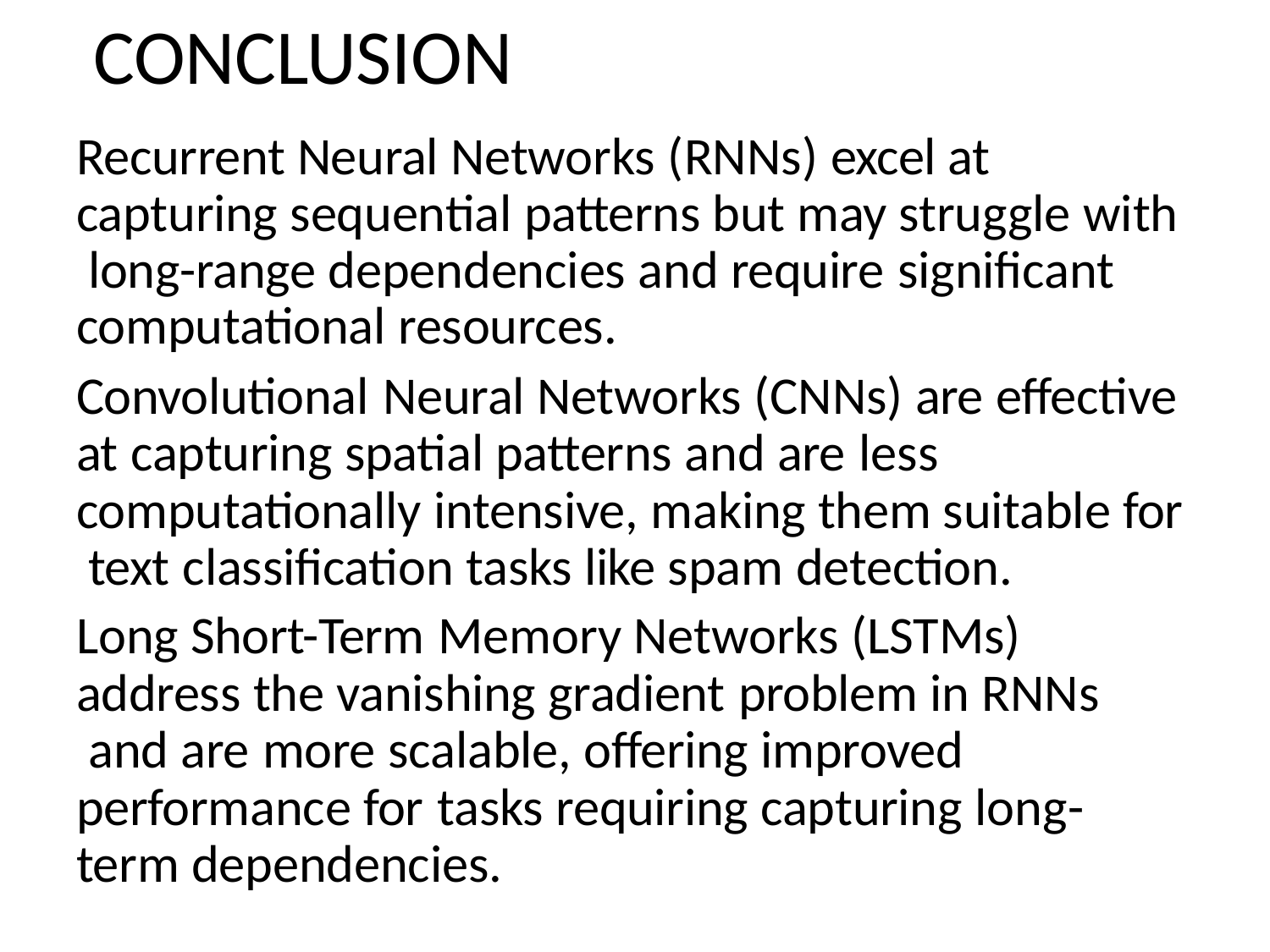

# CONCLUSION
Recurrent Neural Networks (RNNs) excel at  capturing sequential patterns but may struggle with  long-range dependencies and require significant  computational resources.
Convolutional Neural Networks (CNNs) are effective  at capturing spatial patterns and are less  computationally intensive, making them suitable for  text classification tasks like spam detection.
Long Short-Term Memory Networks (LSTMs)  address the vanishing gradient problem in RNNs  and are more scalable, offering improved  performance for tasks requiring capturing long-  term dependencies.